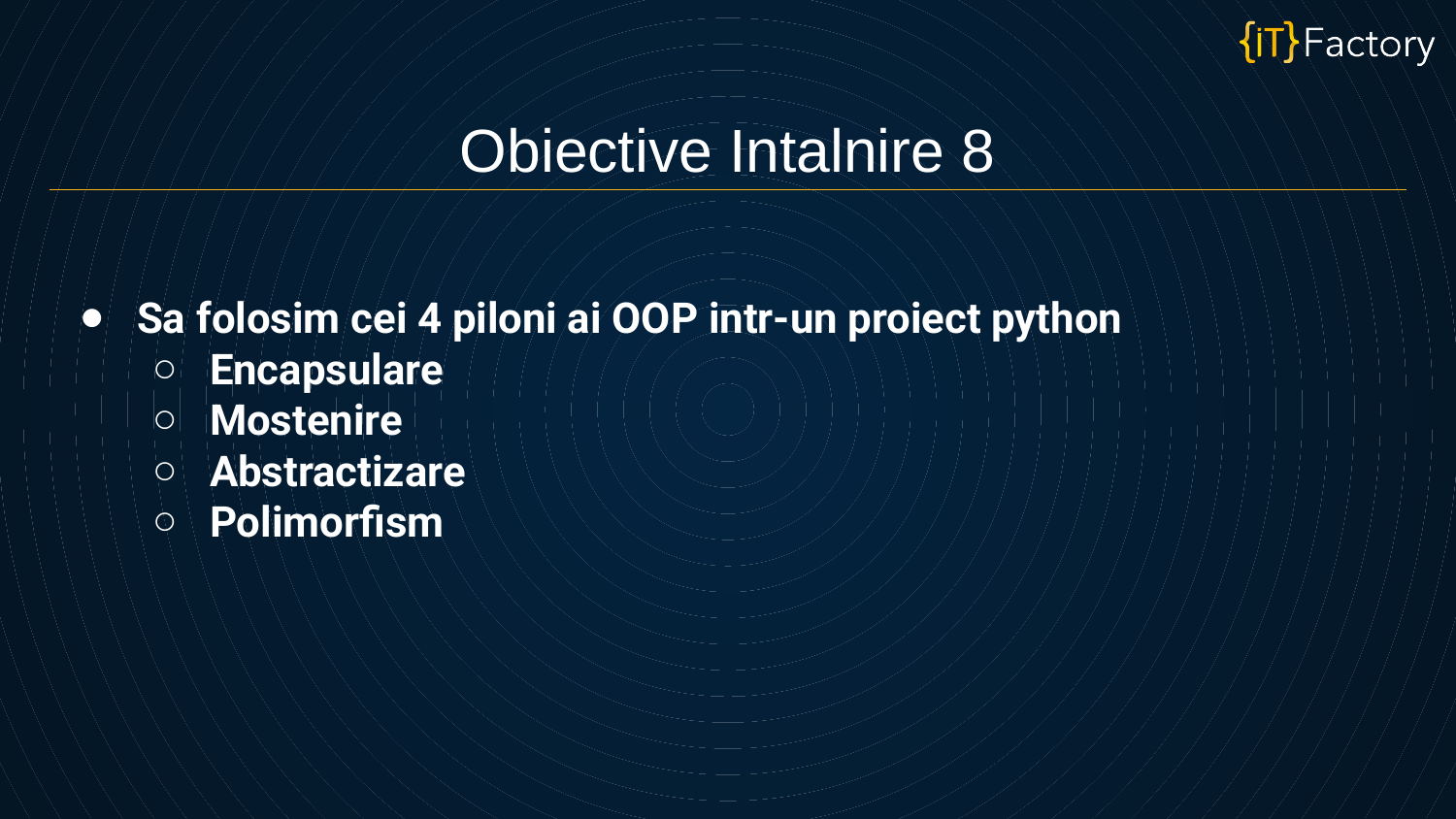

Obiective Intalnire 8

Sa folosim cei 4 piloni ai OOP intr-un proiect python
Encapsulare
Mostenire
Abstractizare
Polimorfism